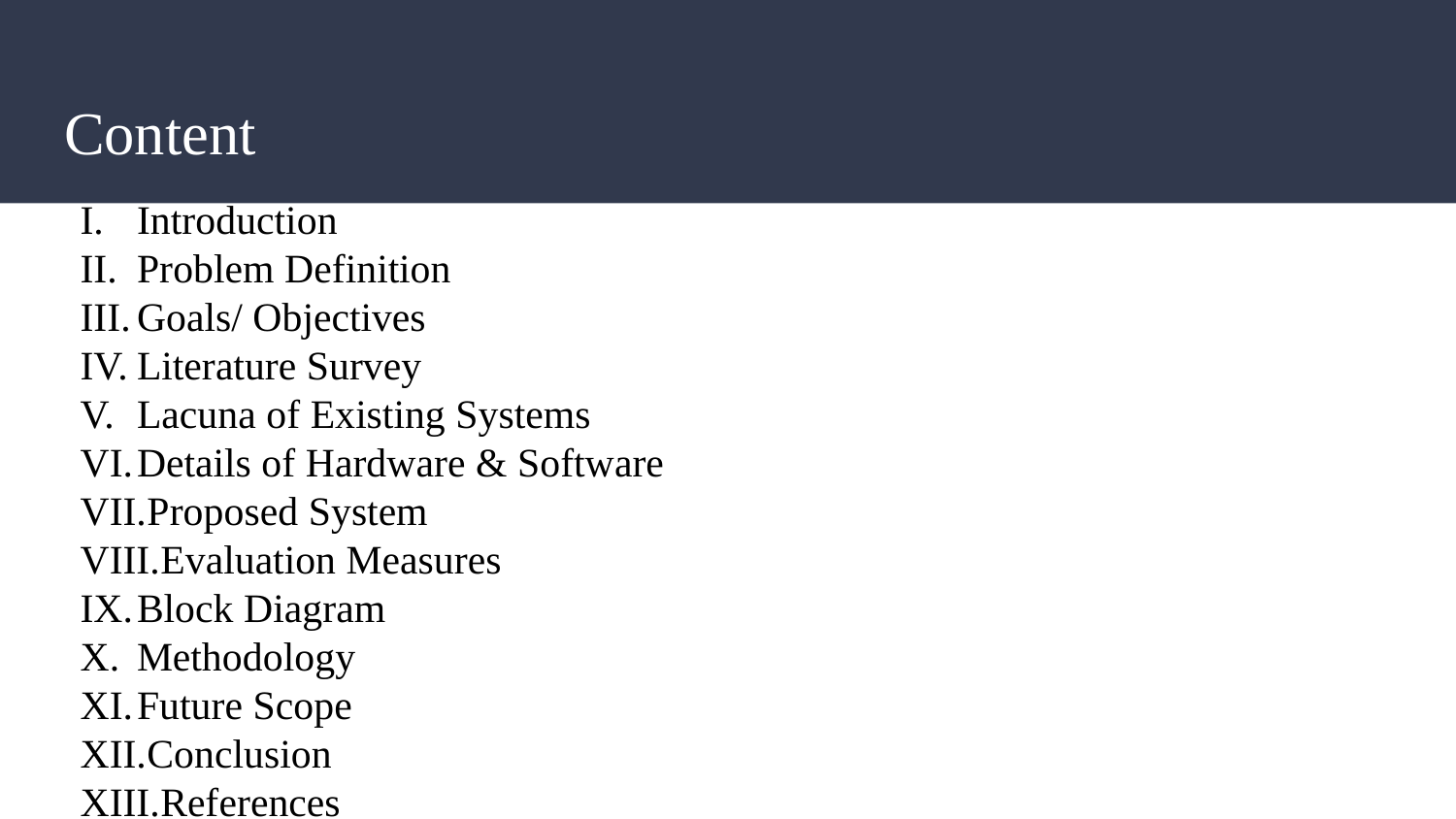

# Content
Introduction
Problem Definition
Goals/ Objectives
Literature Survey
Lacuna of Existing Systems
Details of Hardware & Software
Proposed System
Evaluation Measures
Block Diagram
Methodology
Future Scope
Conclusion
References